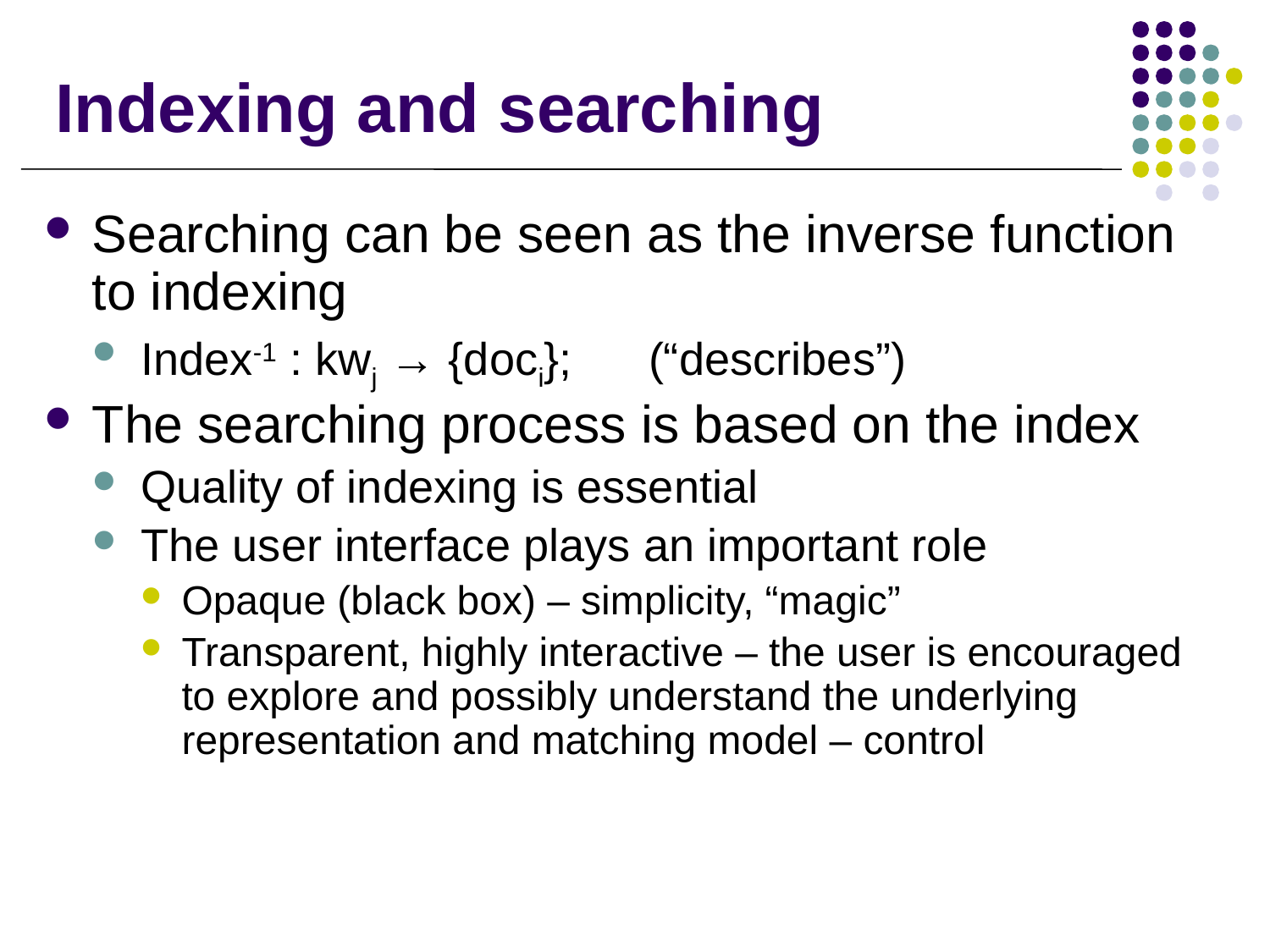

# Indexing and searching
Searching can be seen as the inverse function to indexing
Index-1 : kwj → {doci};	(“describes”)
The searching process is based on the index
Quality of indexing is essential
The user interface plays an important role
Opaque (black box) – simplicity, “magic”
Transparent, highly interactive – the user is encouraged to explore and possibly understand the underlying representation and matching model – control